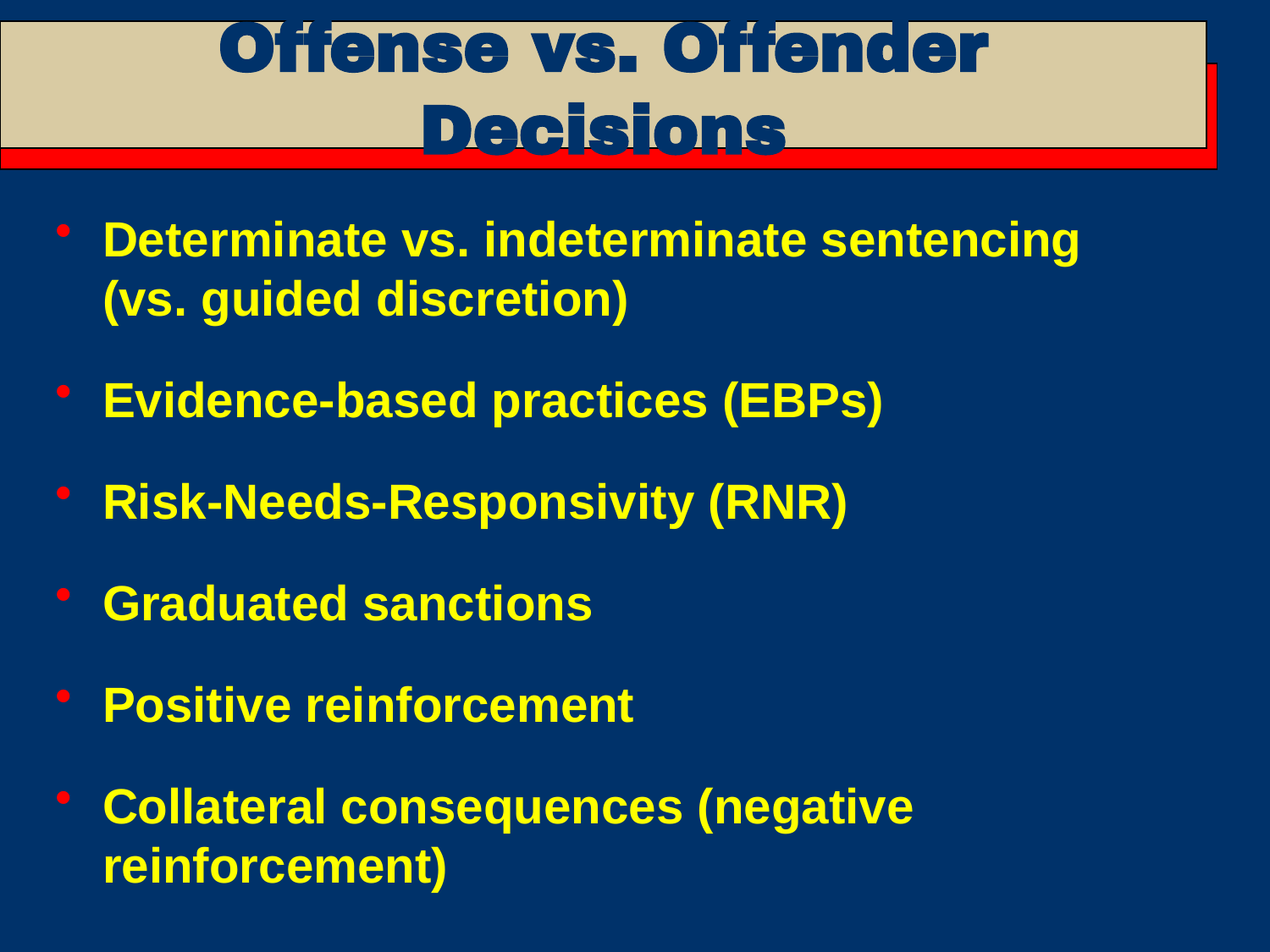

Offense vs. Offender Decisions

Determinate vs. indeterminate sentencing (vs. guided discretion)
Evidence-based practices (EBPs)
Risk-Needs-Responsivity (RNR)
Graduated sanctions
Positive reinforcement
Collateral consequences (negative reinforcement)